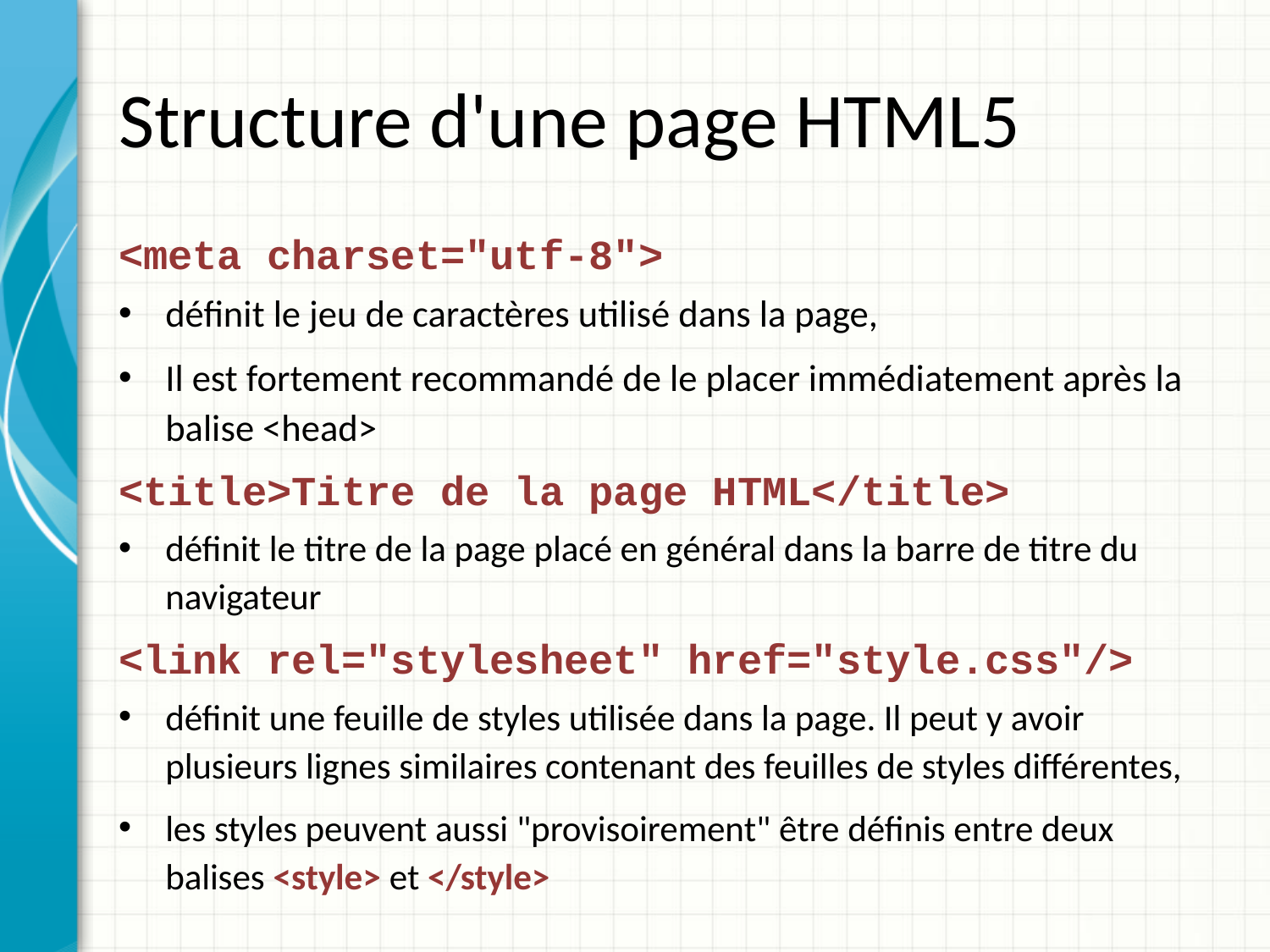

# Structure d'une page HTML5
<meta charset="utf-8">
définit le jeu de caractères utilisé dans la page,
Il est fortement recommandé de le placer immédiatement après la balise <head>
<title>Titre de la page HTML</title>
définit le titre de la page placé en général dans la barre de titre du navigateur
<link rel="stylesheet" href="style.css"/>
définit une feuille de styles utilisée dans la page. Il peut y avoir plusieurs lignes similaires contenant des feuilles de styles différentes,
les styles peuvent aussi "provisoirement" être définis entre deux balises <style> et </style>